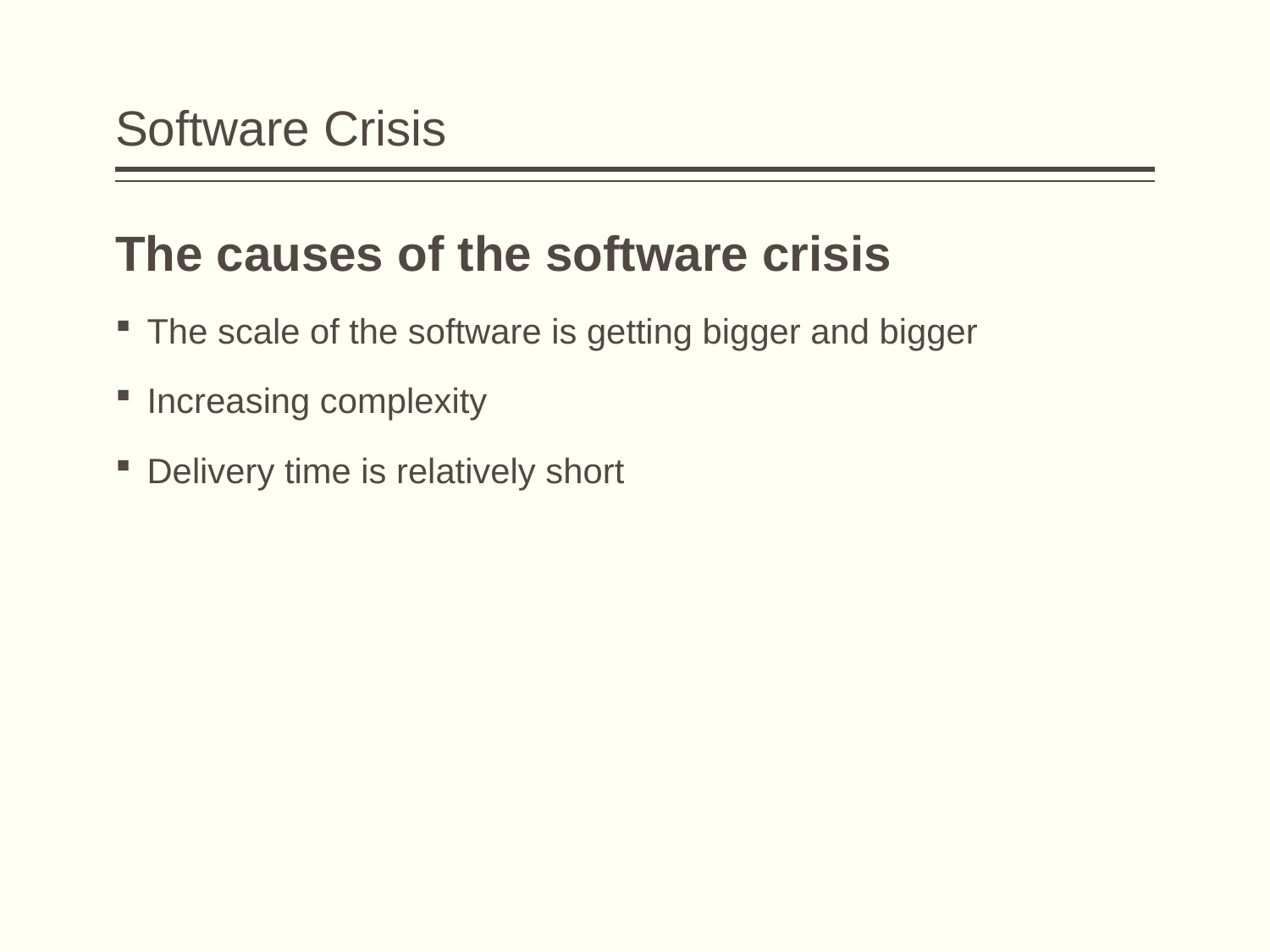

# Software Crisis
The causes of the software crisis
The scale of the software is getting bigger and bigger
Increasing complexity
Delivery time is relatively short